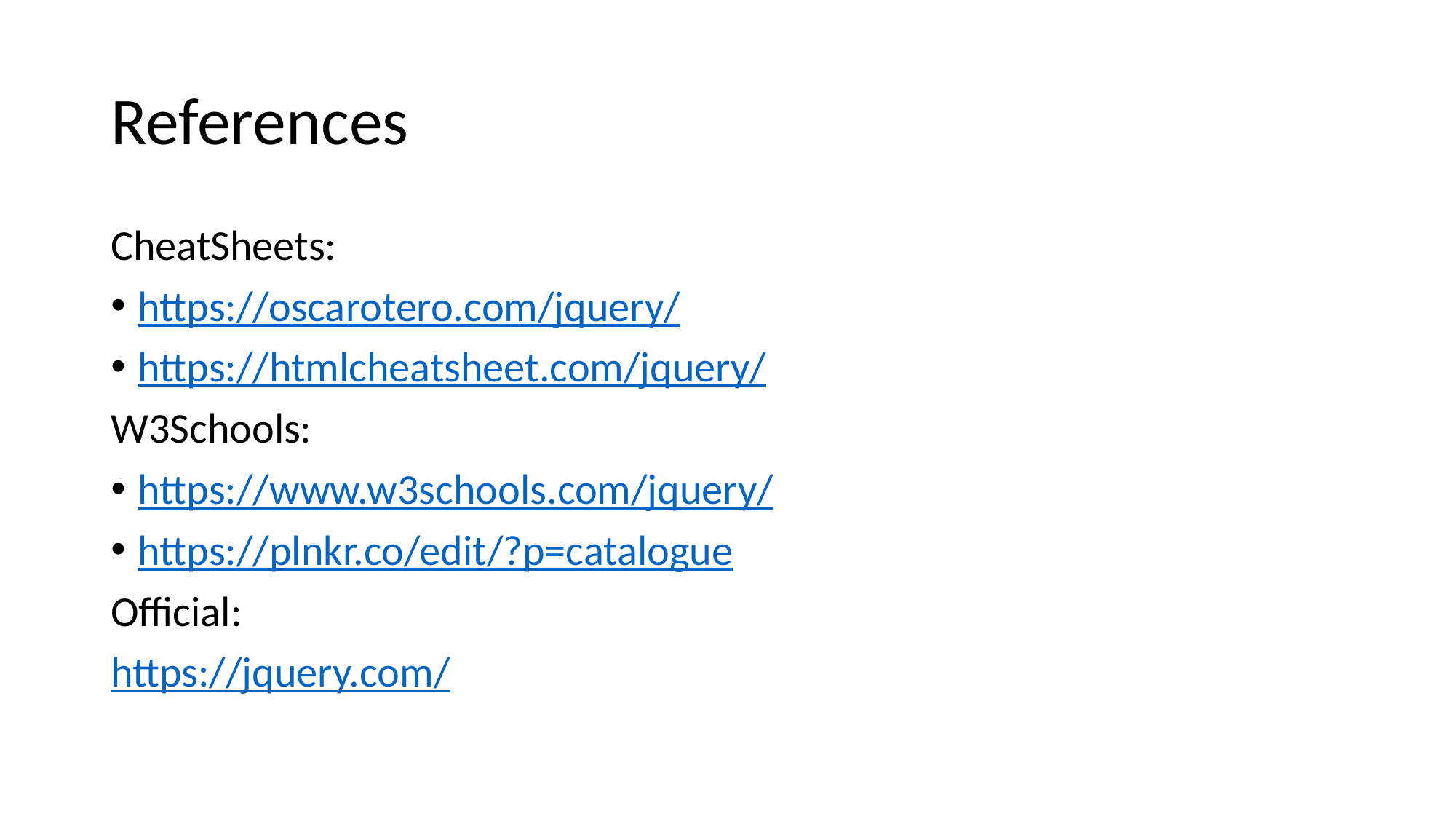

# References
CheatSheets:
https://oscarotero.com/jquery/
https://htmlcheatsheet.com/jquery/
W3Schools:
https://www.w3schools.com/jquery/
https://plnkr.co/edit/?p=catalogue
Official:
https://jquery.com/